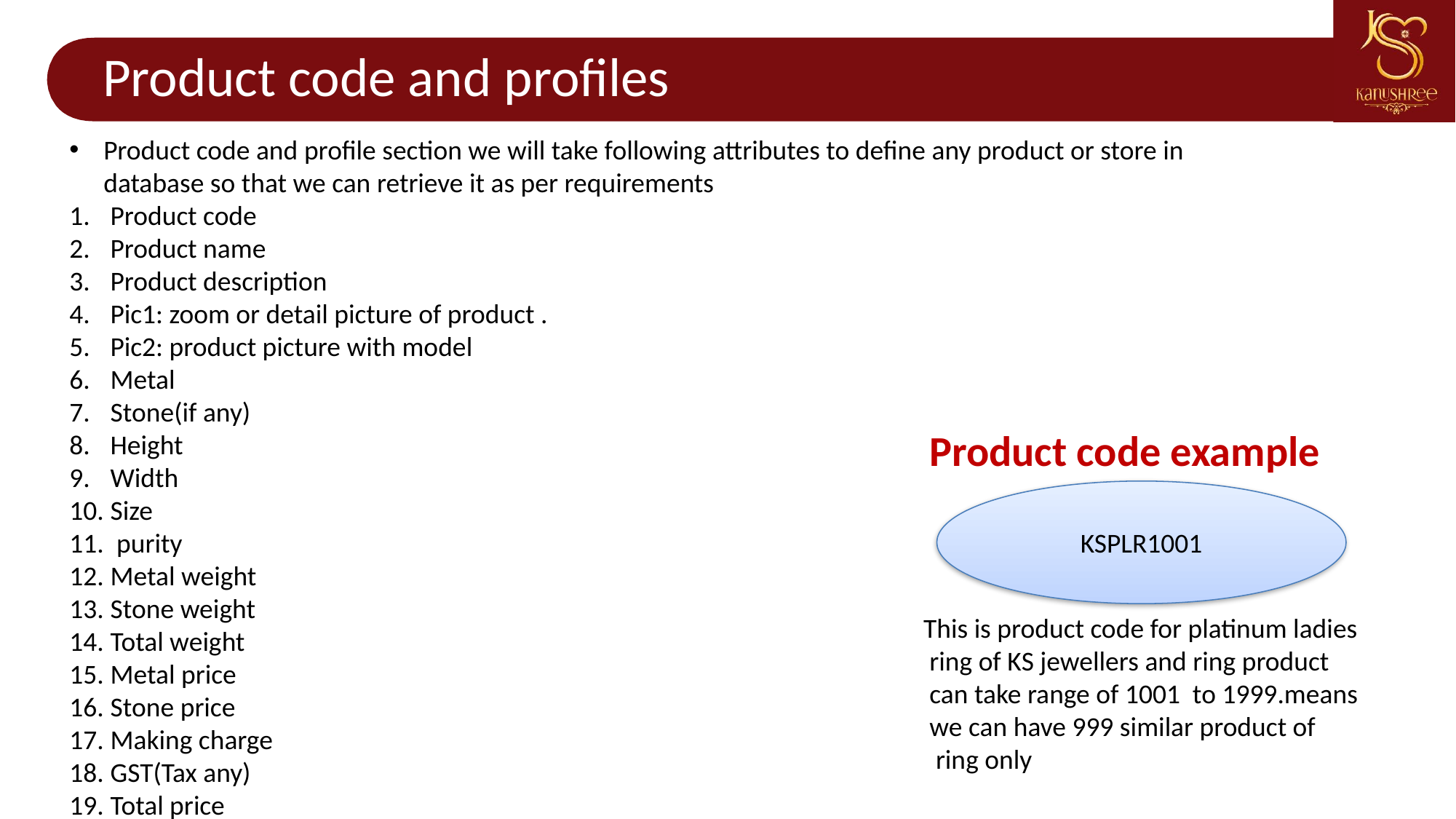

# Product code and profiles
Product code and profile section we will take following attributes to define any product or store in database so that we can retrieve it as per requirements
Product code
Product name
Product description
Pic1: zoom or detail picture of product .
Pic2: product picture with model
Metal
Stone(if any)
Height
Width
Size
 purity
Metal weight
Stone weight
Total weight
Metal price
Stone price
Making charge
GST(Tax any)
Total price

Product code example
KSPLR1001
                 This is product code for platinum ladies
                  ring of KS jewellers and ring product
                  can take range of 1001  to 1999.means
                  we can have 999 similar product of
                   ring only